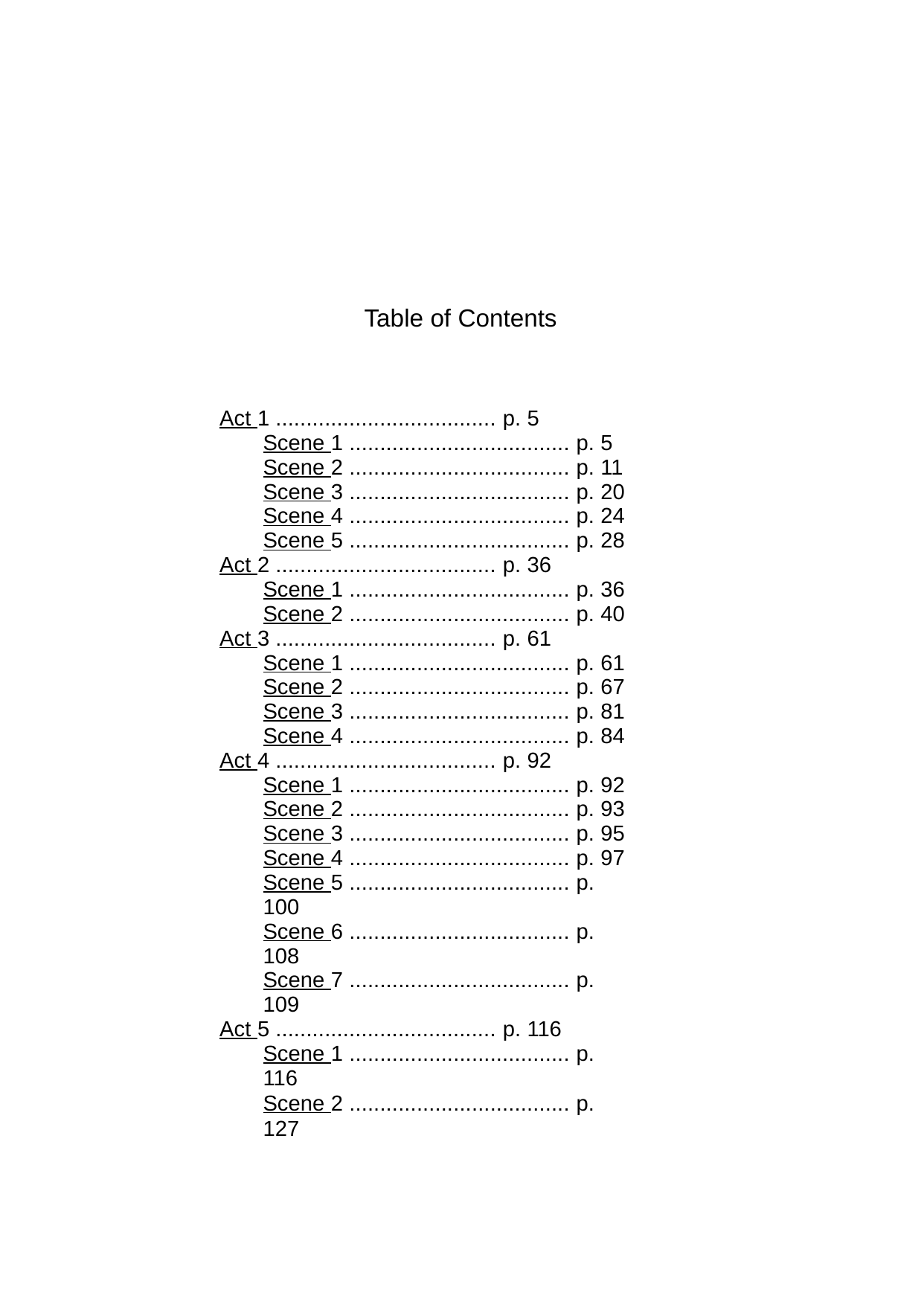

Table of Contents
Act 1 .................................... p. 5
Scene 1 .................................... p. 5
Scene 2 .................................... p. 11
Scene 3 .................................... p. 20
Scene 4 .................................... p. 24
Scene 5 .................................... p. 28
Act 2 .................................... p. 36
Scene 1 .................................... p. 36
Scene 2 .................................... p. 40
Act 3 .................................... p. 61
Scene 1 .................................... p. 61
Scene 2 .................................... p. 67
Scene 3 .................................... p. 81
Scene 4 .................................... p. 84
Act 4 .................................... p. 92
Scene 1 .................................... p. 92
Scene 2 .................................... p. 93
Scene 3 .................................... p. 95
Scene 4 .................................... p. 97
Scene 5 .................................... p. 100
Scene 6 .................................... p. 108
Scene 7 .................................... p. 109
Act 5 .................................... p. 116
Scene 1 .................................... p. 116
Scene 2 .................................... p. 127